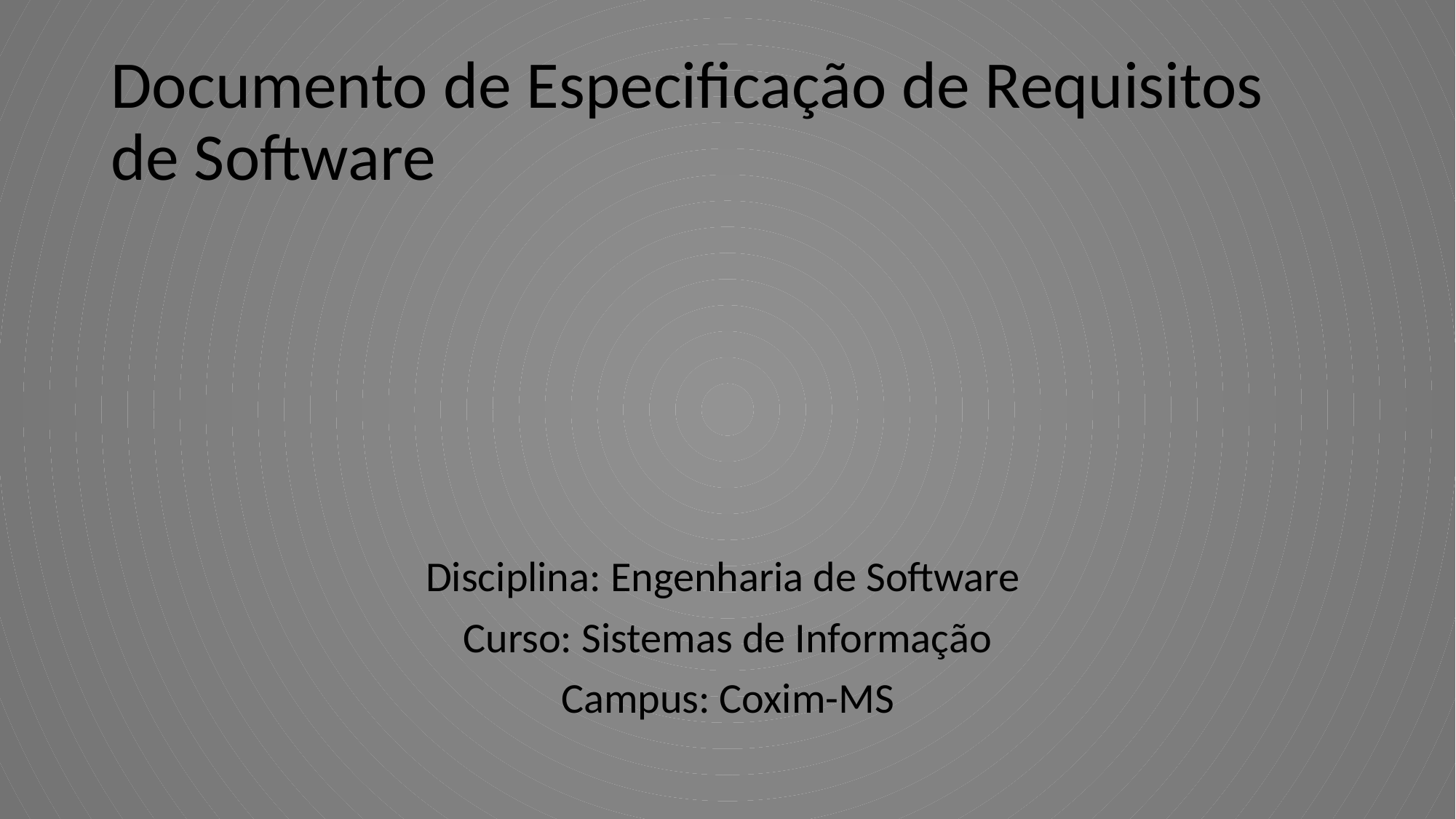

# Documento de Especificação de Requisitos de Software
Disciplina: Engenharia de Software
Curso: Sistemas de Informação
Campus: Coxim-MS